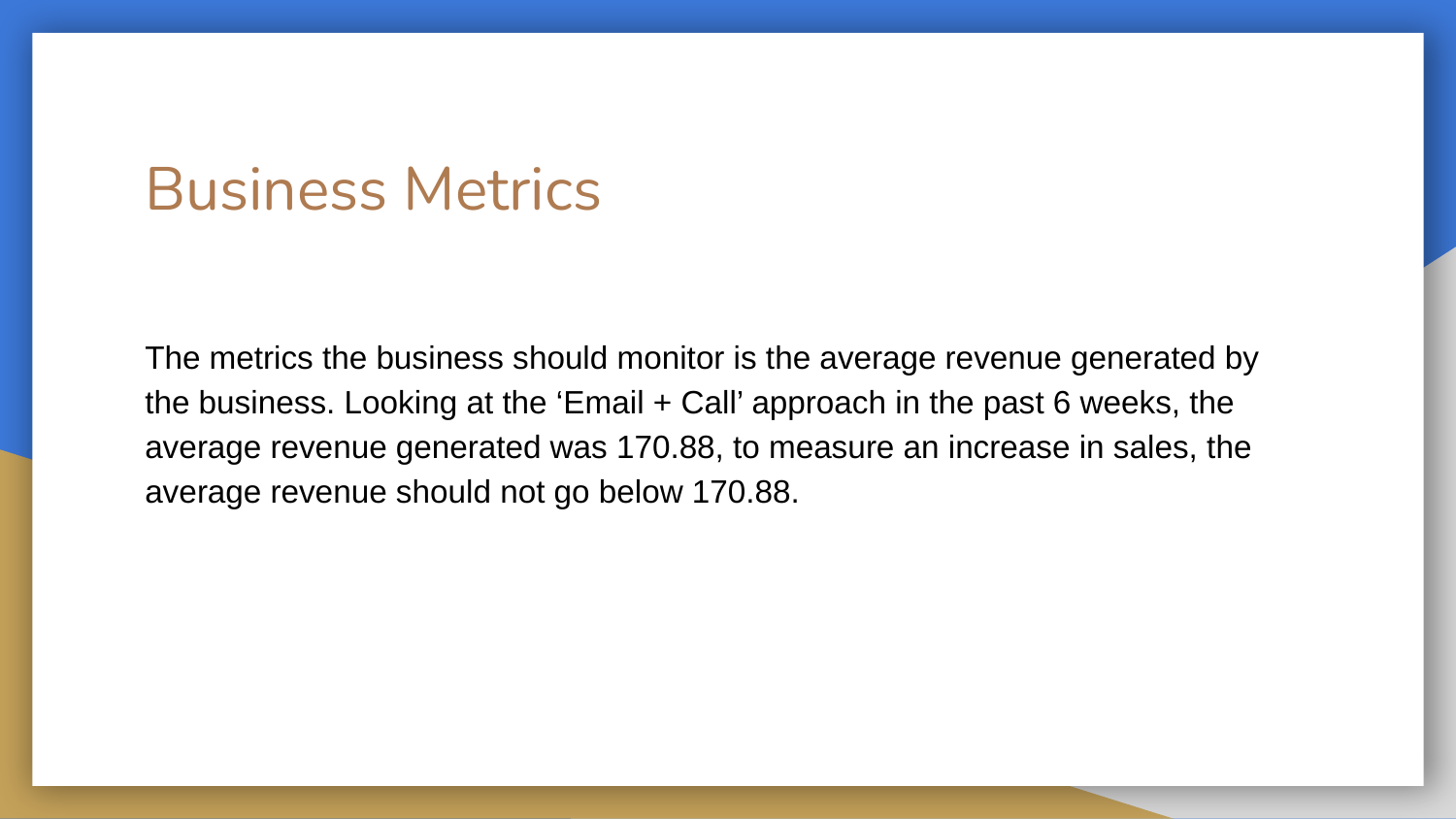

# Business Metrics
The metrics the business should monitor is the average revenue generated by the business. Looking at the ‘Email + Call’ approach in the past 6 weeks, the average revenue generated was 170.88, to measure an increase in sales, the average revenue should not go below 170.88.